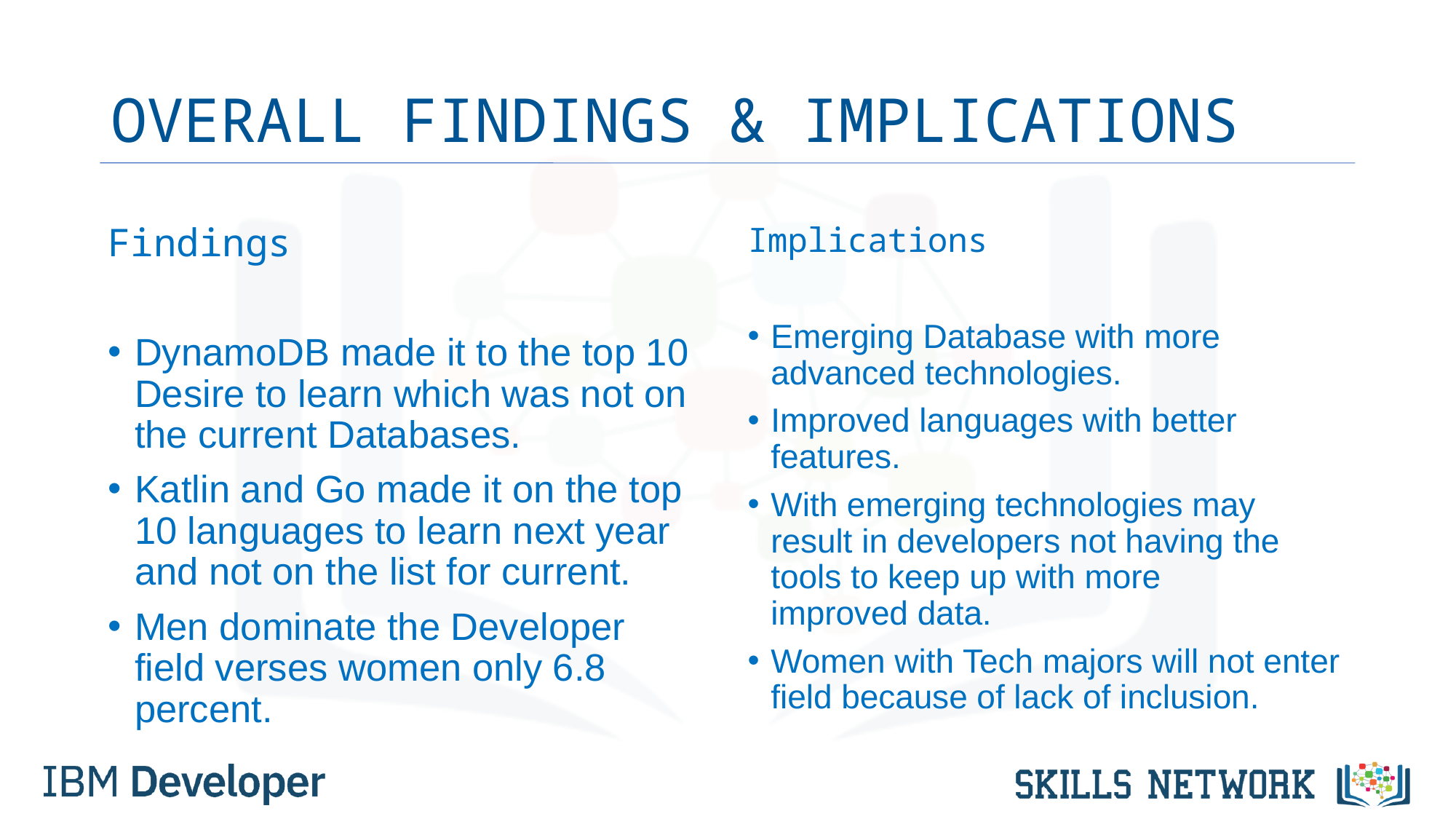

# OVERALL FINDINGS & IMPLICATIONS
Findings

DynamoDB made it to the top 10 Desire to learn which was not on the current Databases.
Katlin and Go made it on the top 10 languages to learn next year and not on the list for current.
Men dominate the Developer field verses women only 6.8 percent.

Implications

Emerging Database with more advanced technologies.
Improved languages with better features.
With emerging technologies may result in developers not having the tools to keep up with more improved data.
Women with Tech majors will not enter field because of lack of inclusion.